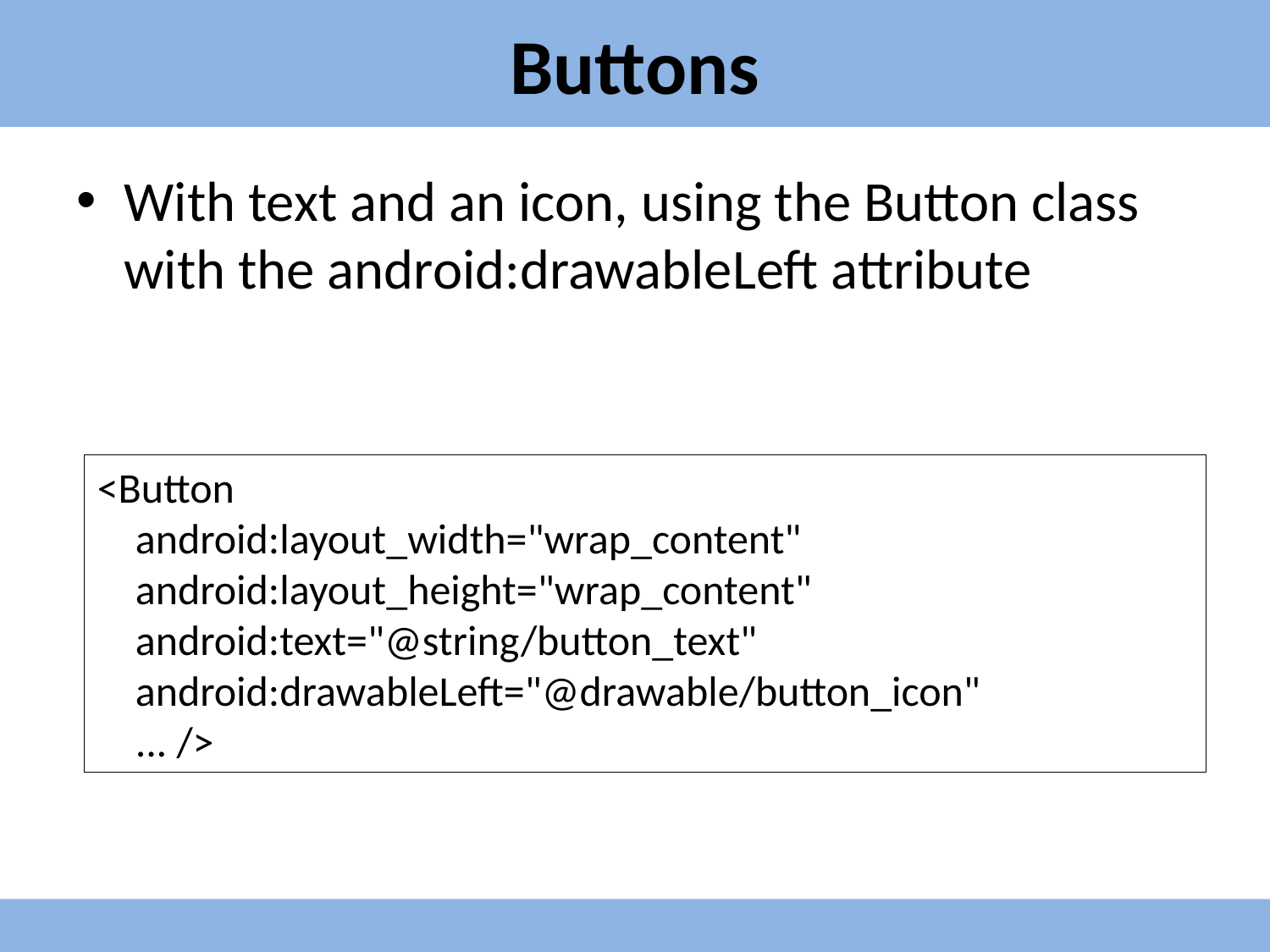

# Buttons
With text and an icon, using the Button class with the android:drawableLeft attribute
<Button
    android:layout_width="wrap_content"
    android:layout_height="wrap_content"
    android:text="@string/button_text"
    android:drawableLeft="@drawable/button_icon"
    ... />